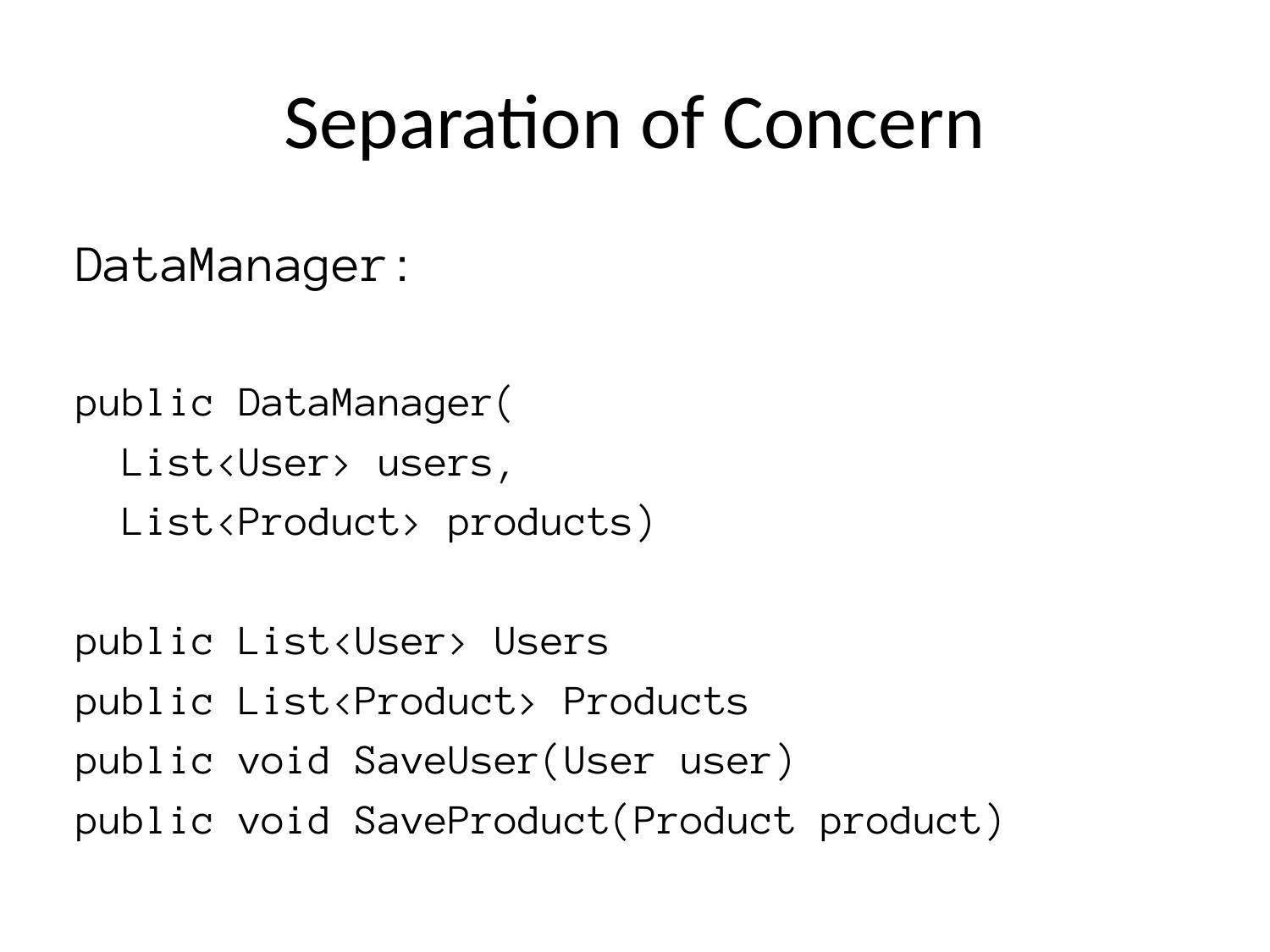

# Separation of Concern
DataManager:

public DataManager(
  List<User> users,
  List<Product> products)

public List<User> Users
public List<Product> Products
public void SaveUser(User user)
public void SaveProduct(Product product)